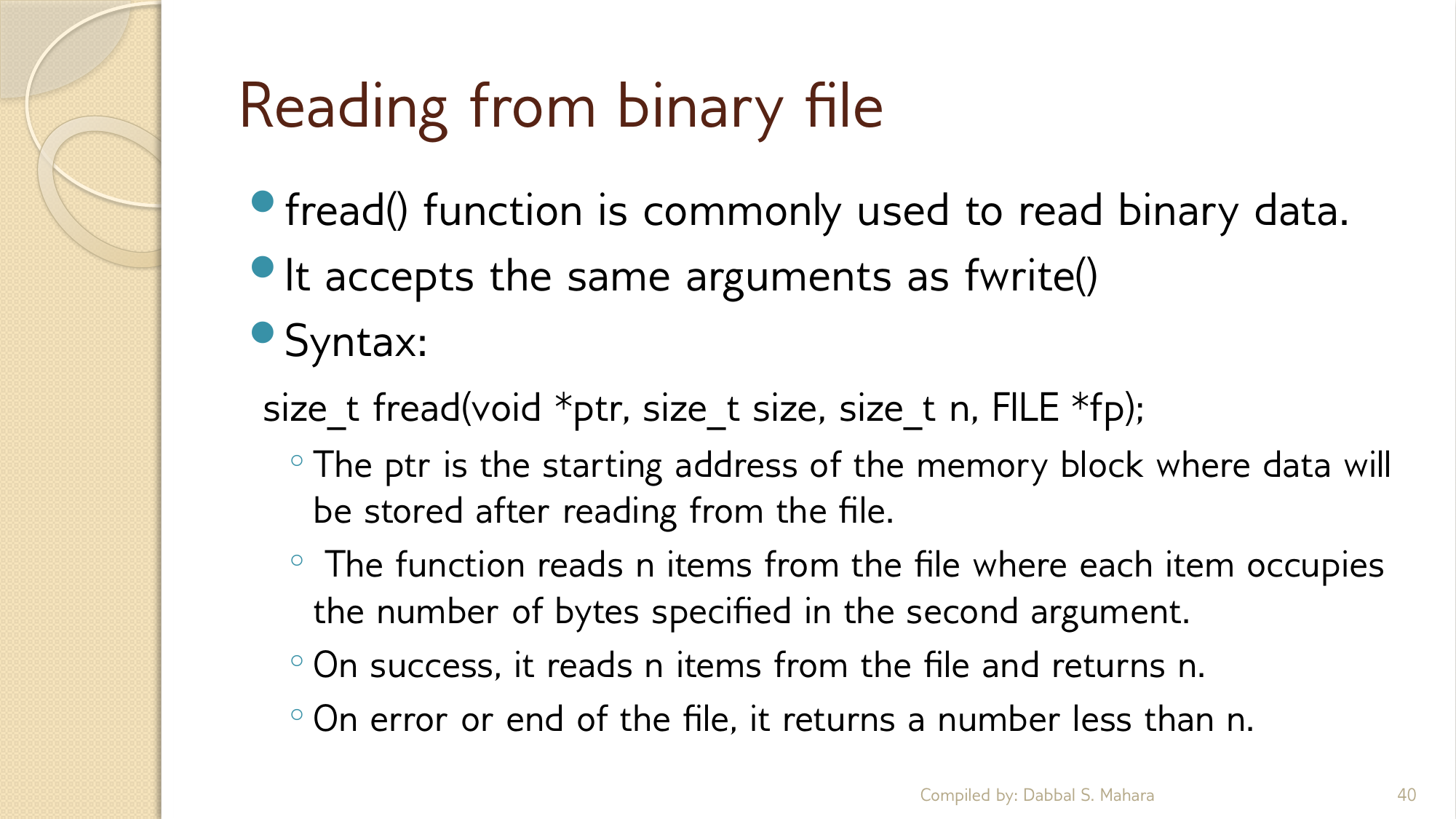

# Reading from binary file
fread() function is commonly used to read binary data.
It accepts the same arguments as fwrite()
Syntax:
		 size_t fread(void *ptr, size_t size, size_t n, FILE *fp);
The ptr is the starting address of the memory block where data will be stored after reading from the file.
 The function reads n items from the file where each item occupies the number of bytes specified in the second argument.
On success, it reads n items from the file and returns n.
On error or end of the file, it returns a number less than n.
Compiled by: Dabbal S. Mahara
40